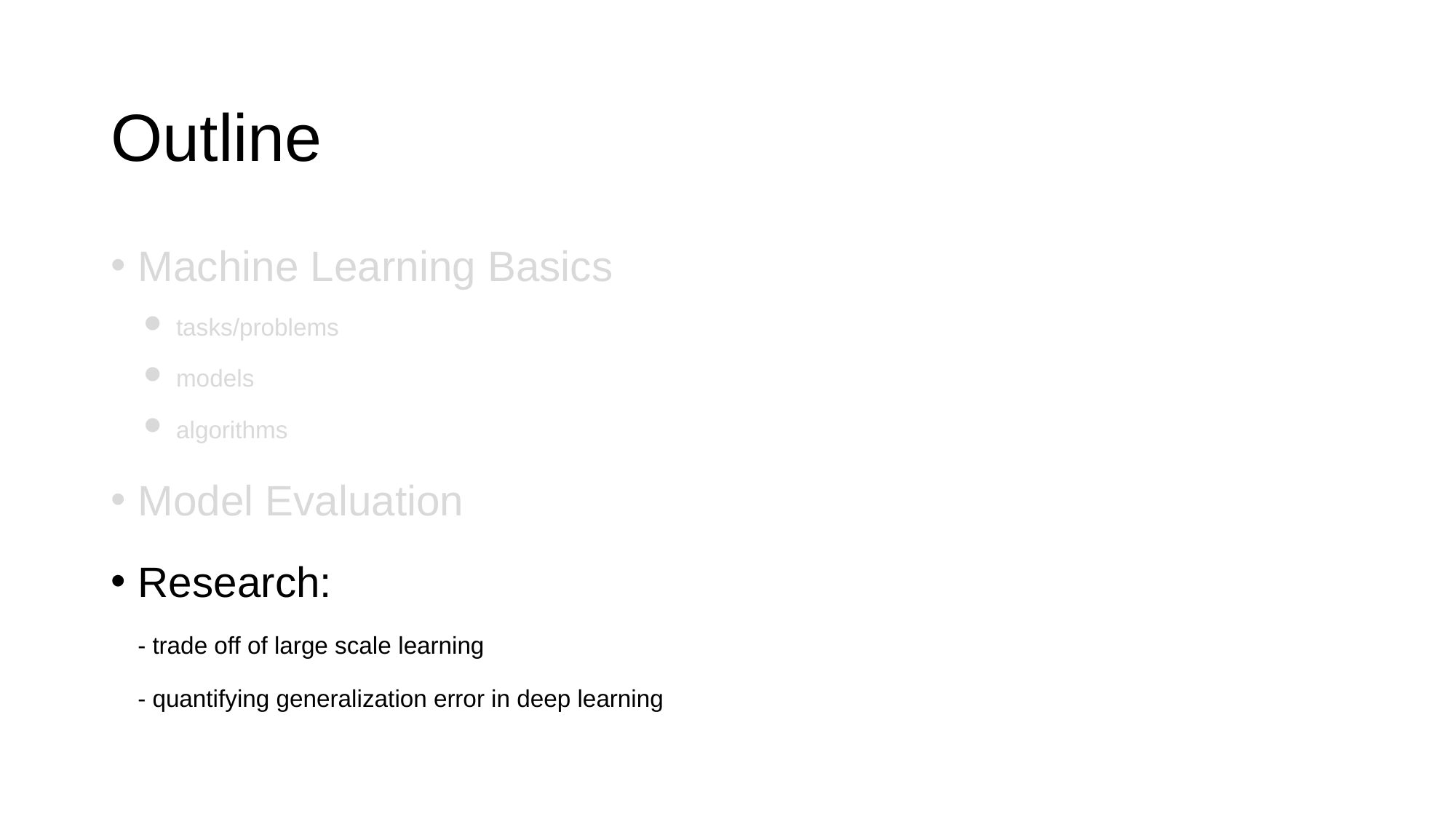

Outline
Machine Learning Basics
tasks/problems
models
algorithms
Model Evaluation
Research:
    - trade off of large scale learning
    - quantifying generalization error in deep learning